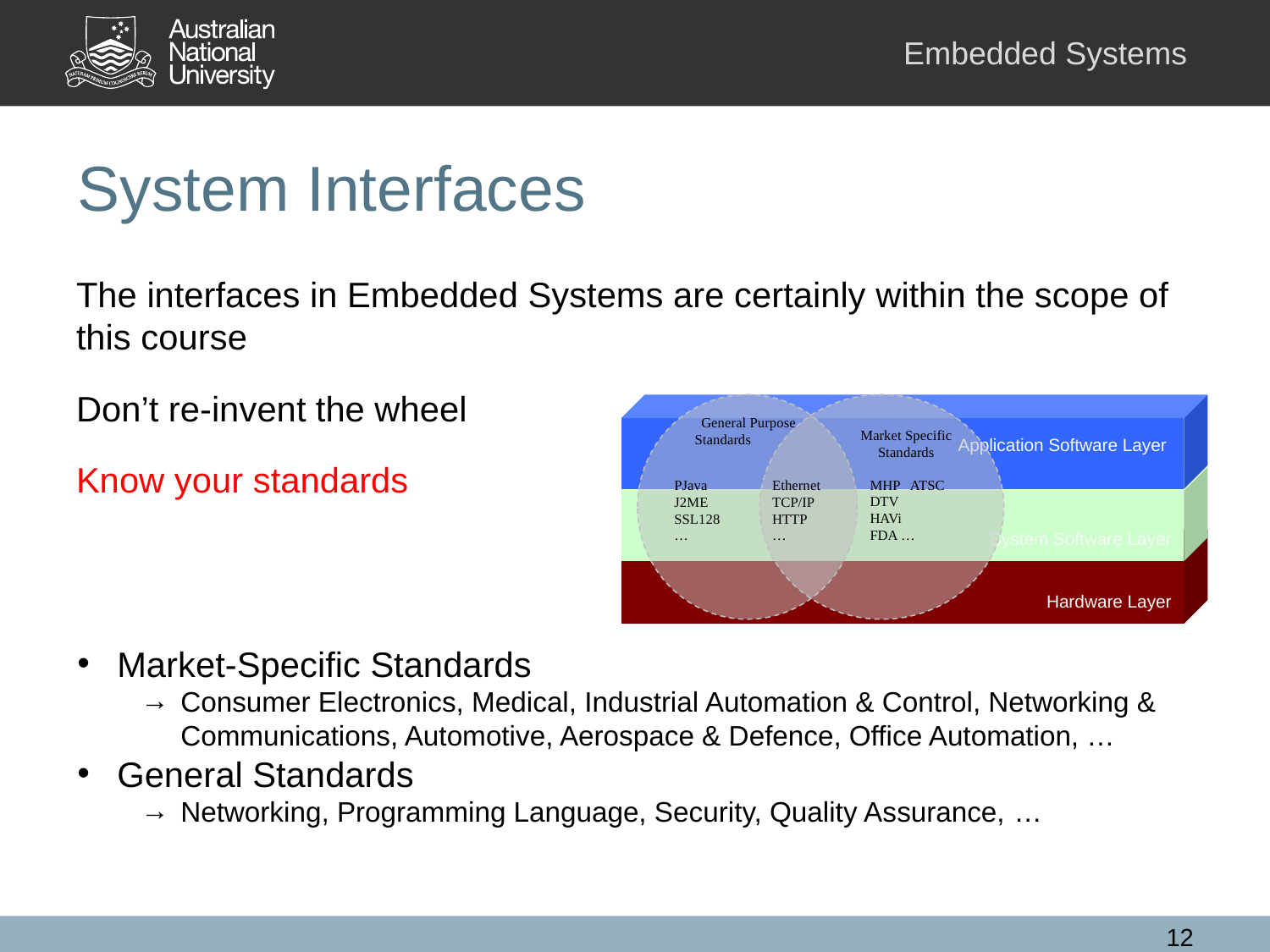

# System Interfaces
The interfaces in Embedded Systems are certainly within the scope of this course

Don’t re-invent the wheel

Know your standards

Application Software Layer

System Software Layer

Hardware Layer

General Purpose
Standards

Market Specific
Standards
PJava
J2ME
SSL128
…

Ethernet
TCP/IP
HTTP
…

MHP   ATSC
DTV
HAVi
FDA …
Market-Specific Standards
Consumer Electronics, Medical, Industrial Automation & Control, Networking & Communications, Automotive, Aerospace & Defence, Office Automation, …
General Standards
Networking, Programming Language, Security, Quality Assurance, …
12